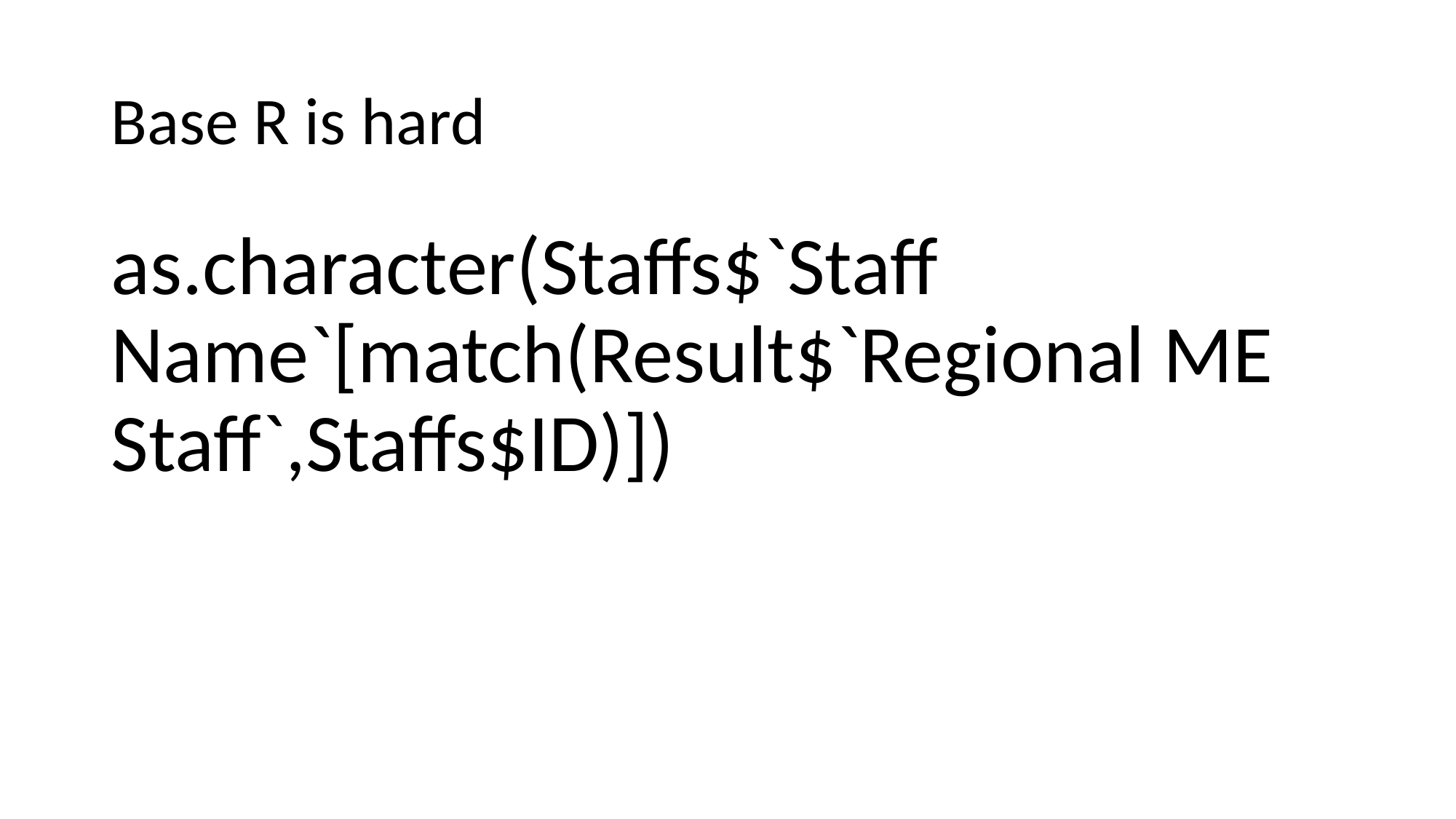

# Base R is hard
as.character(Staffs$`Staff Name`[match(Result$`Regional ME Staff`,Staffs$ID)])